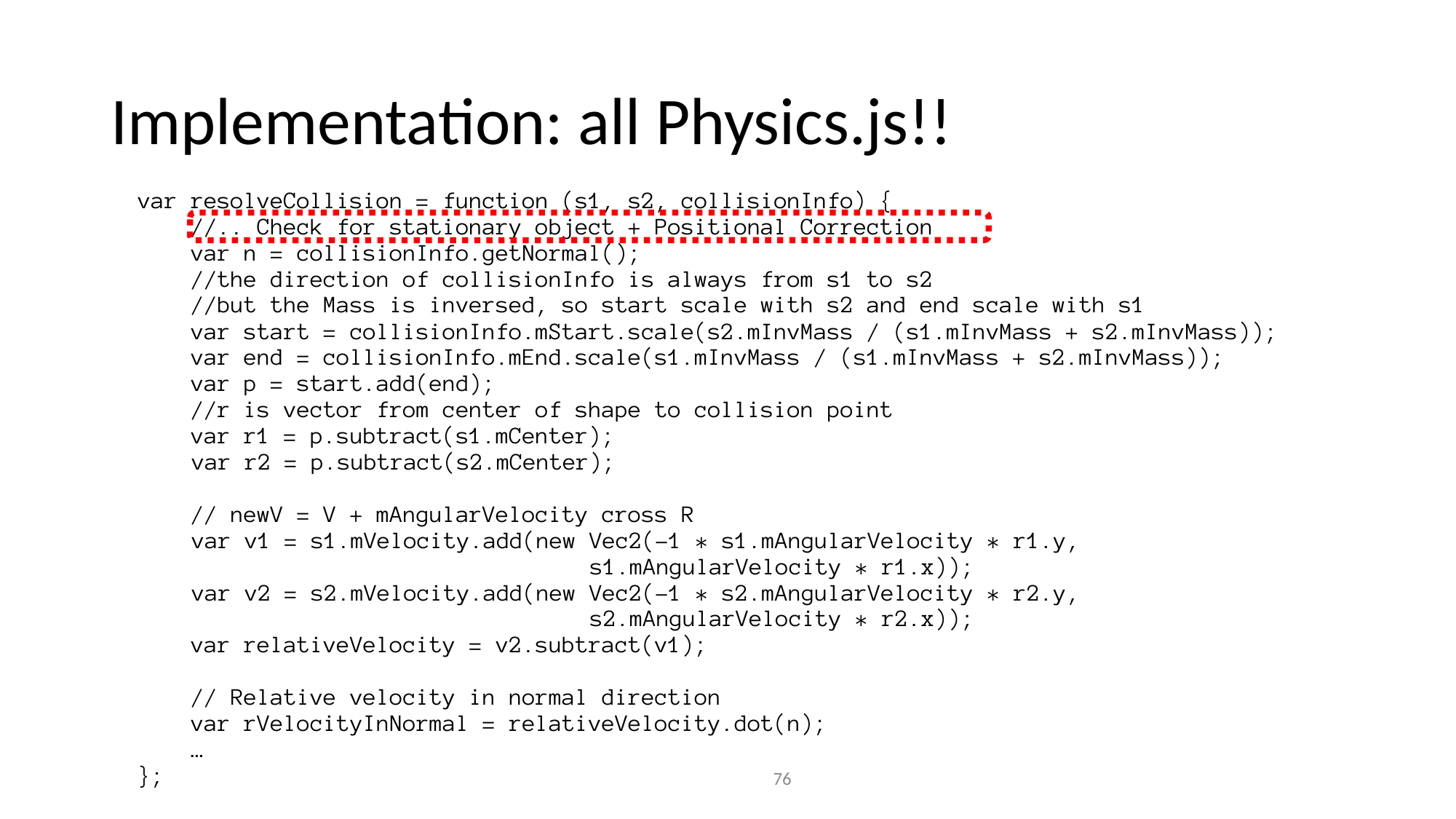

# Implementation: all Physics.js!!
var resolveCollision = function (s1, s2, collisionInfo) {
    //.. Check for stationary object + Positional Correction
    var n = collisionInfo.getNormal();
    //the direction of collisionInfo is always from s1 to s2
    //but the Mass is inversed, so start scale with s2 and end scale with s1
    var start = collisionInfo.mStart.scale(s2.mInvMass / (s1.mInvMass + s2.mInvMass));
    var end = collisionInfo.mEnd.scale(s1.mInvMass / (s1.mInvMass + s2.mInvMass));
    var p = start.add(end);
    //r is vector from center of shape to collision point
    var r1 = p.subtract(s1.mCenter);
  var r2 = p.subtract(s2.mCenter);

    // newV = V + mAngularVelocity cross R
  var v1 = s1.mVelocity.add(new Vec2(-1 * s1.mAngularVelocity * r1.y,
                                s1.mAngularVelocity * r1.x));
  var v2 = s2.mVelocity.add(new Vec2(-1 * s2.mAngularVelocity * r2.y,
                                s2.mAngularVelocity * r2.x));
    var relativeVelocity = v2.subtract(v1);

    // Relative velocity in normal direction
    var rVelocityInNormal = relativeVelocity.dot(n);
    …
};